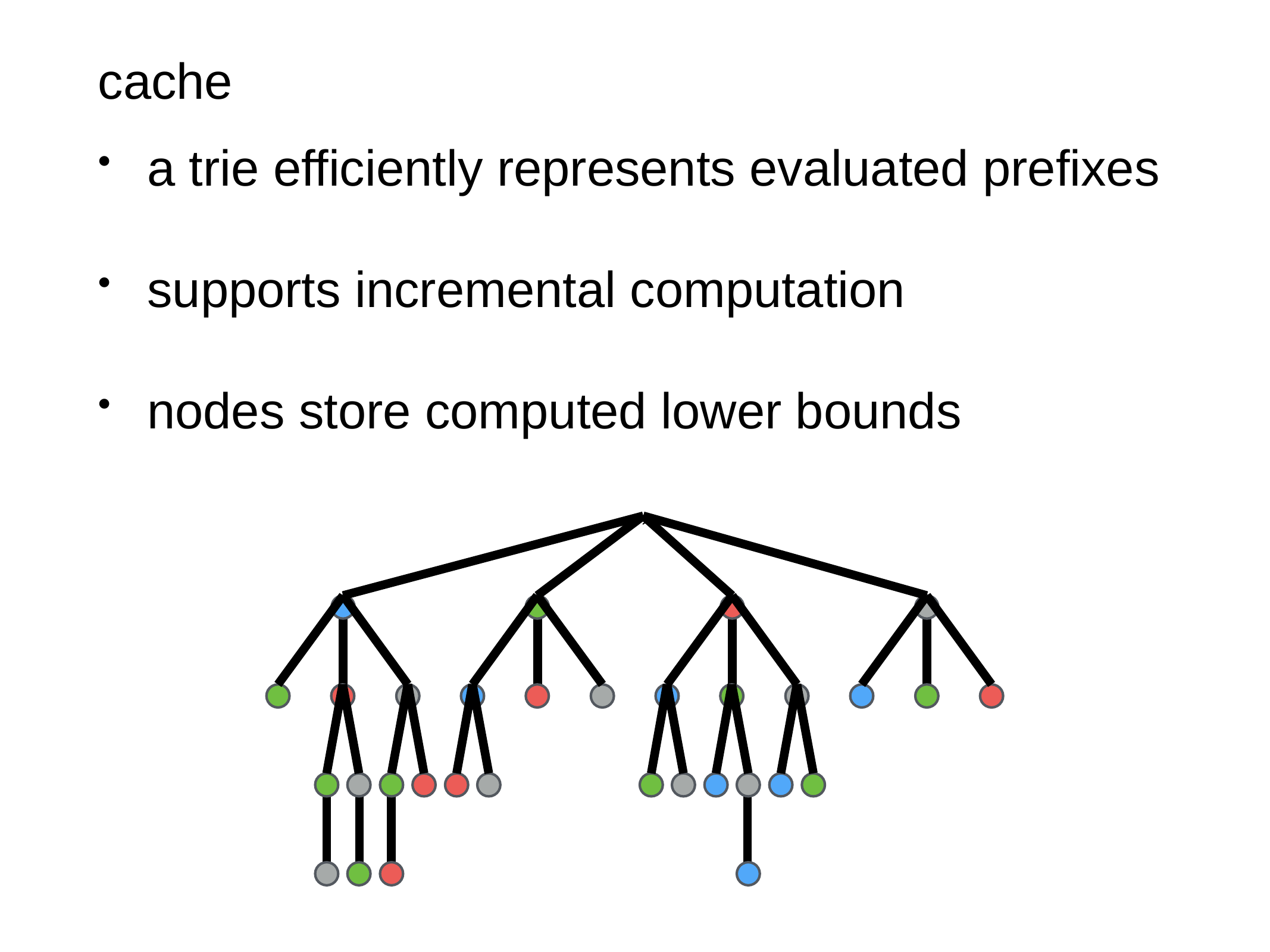

# cache
a trie efficiently represents evaluated prefixes

supports incremental computation

nodes store computed lower bounds
≈